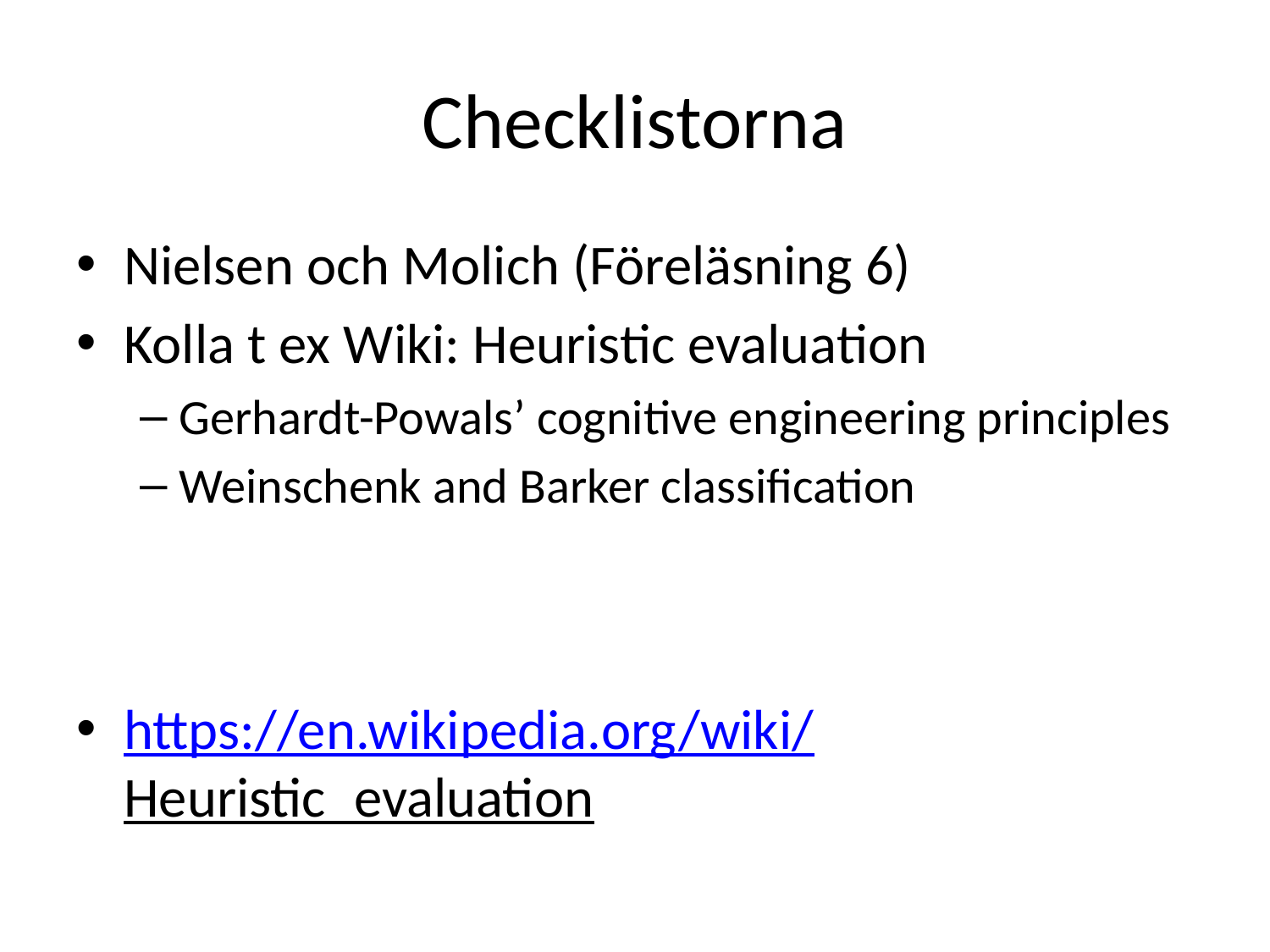

# Checklistorna
Nielsen och Molich (Föreläsning 6)
Kolla t ex Wiki: Heuristic evaluation
Gerhardt-Powals’ cognitive engineering principles
Weinschenk and Barker classification

https://en.wikipedia.org/wiki/Heuristic_evaluation